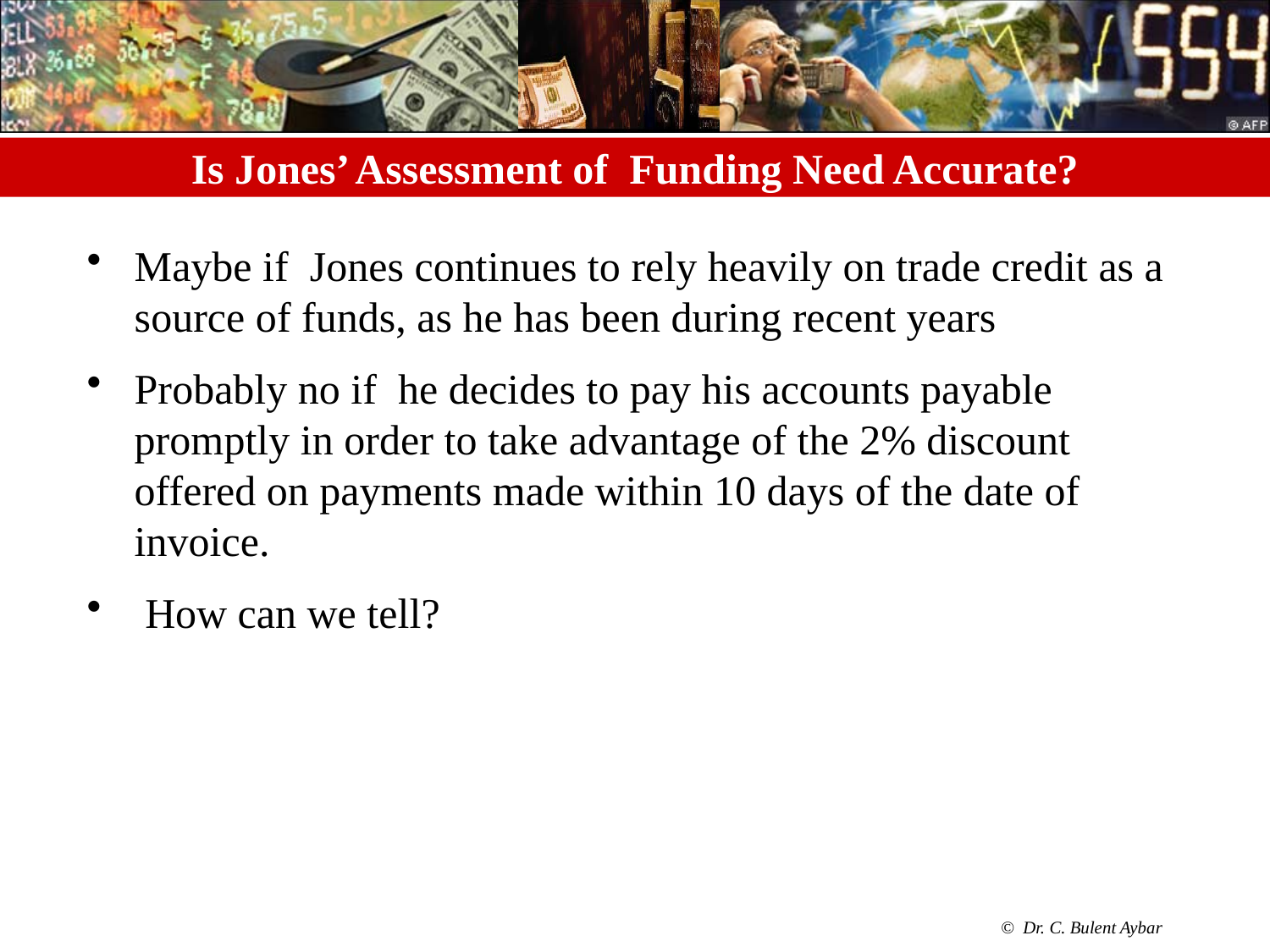

# Is Jones’ Assessment of  Funding Need Accurate?
Maybe if  Jones continues to rely heavily on trade credit as a source of funds, as he has been during recent years
Probably no if  he decides to pay his accounts payable promptly in order to take advantage of the 2% discount offered on payments made within 10 days of the date of invoice.
 How can we tell?